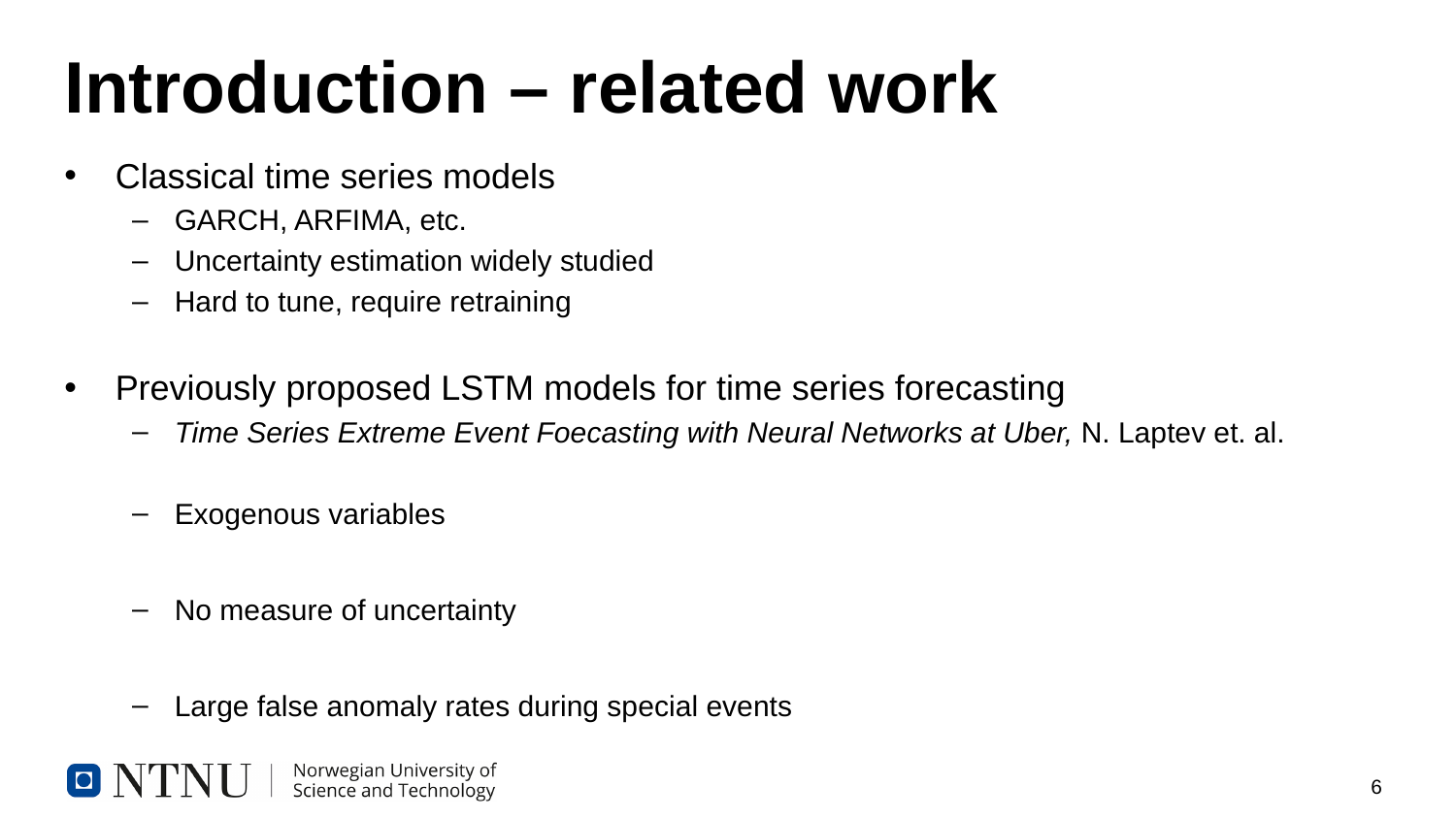

# Introduction – related work
Classical time series models
GARCH, ARFIMA, etc.
Uncertainty estimation widely studied
Hard to tune, require retraining

Previously proposed LSTM models for time series forecasting
Time Series Extreme Event Foecasting with Neural Networks at Uber, N. Laptev et. al.

Exogenous variables

No measure of uncertainty

Large false anomaly rates during special events